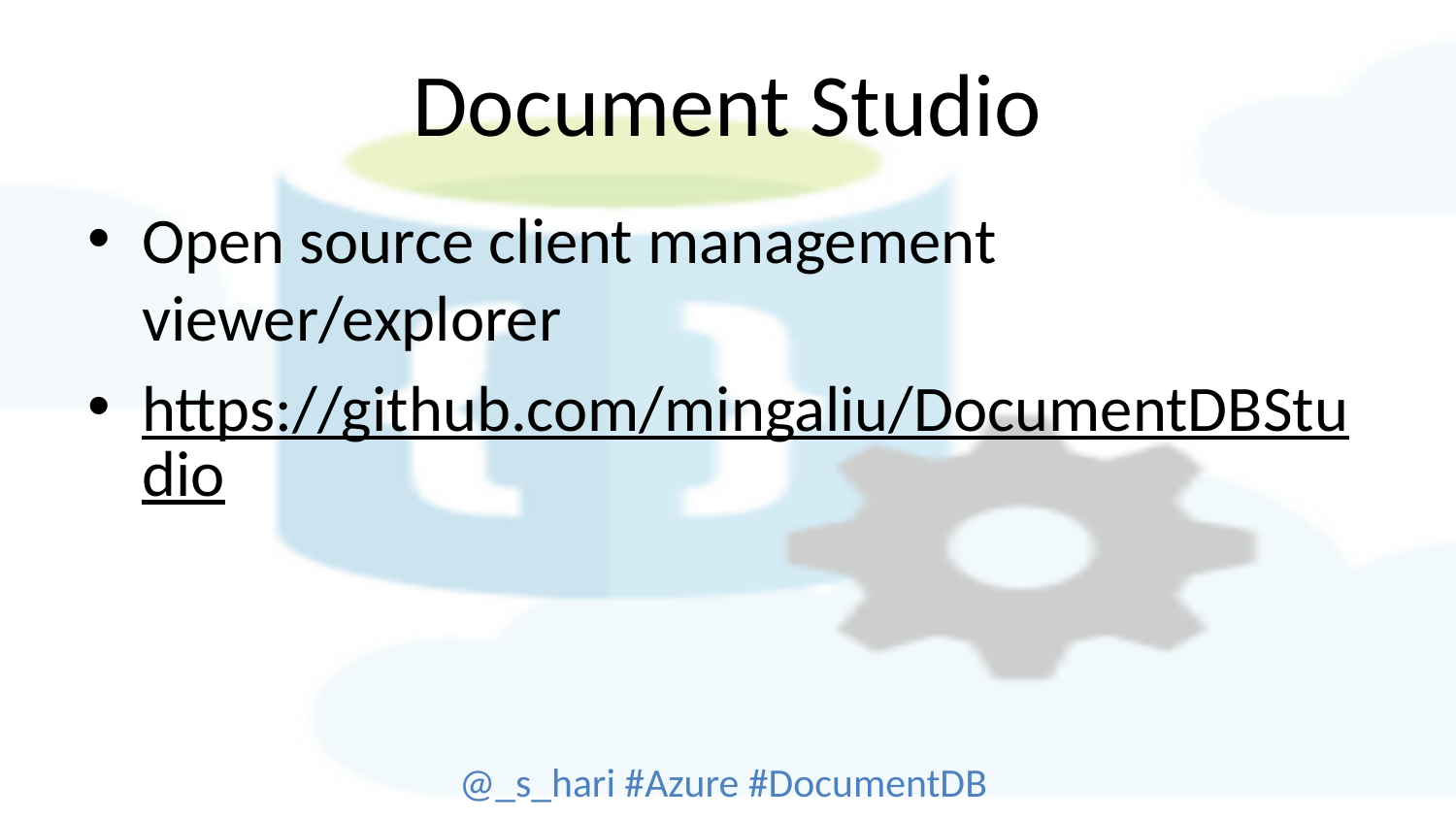

# Document Studio
Open source client management viewer/explorer
https://github.com/mingaliu/DocumentDBStudio
@_s_hari #Azure #DocumentDB